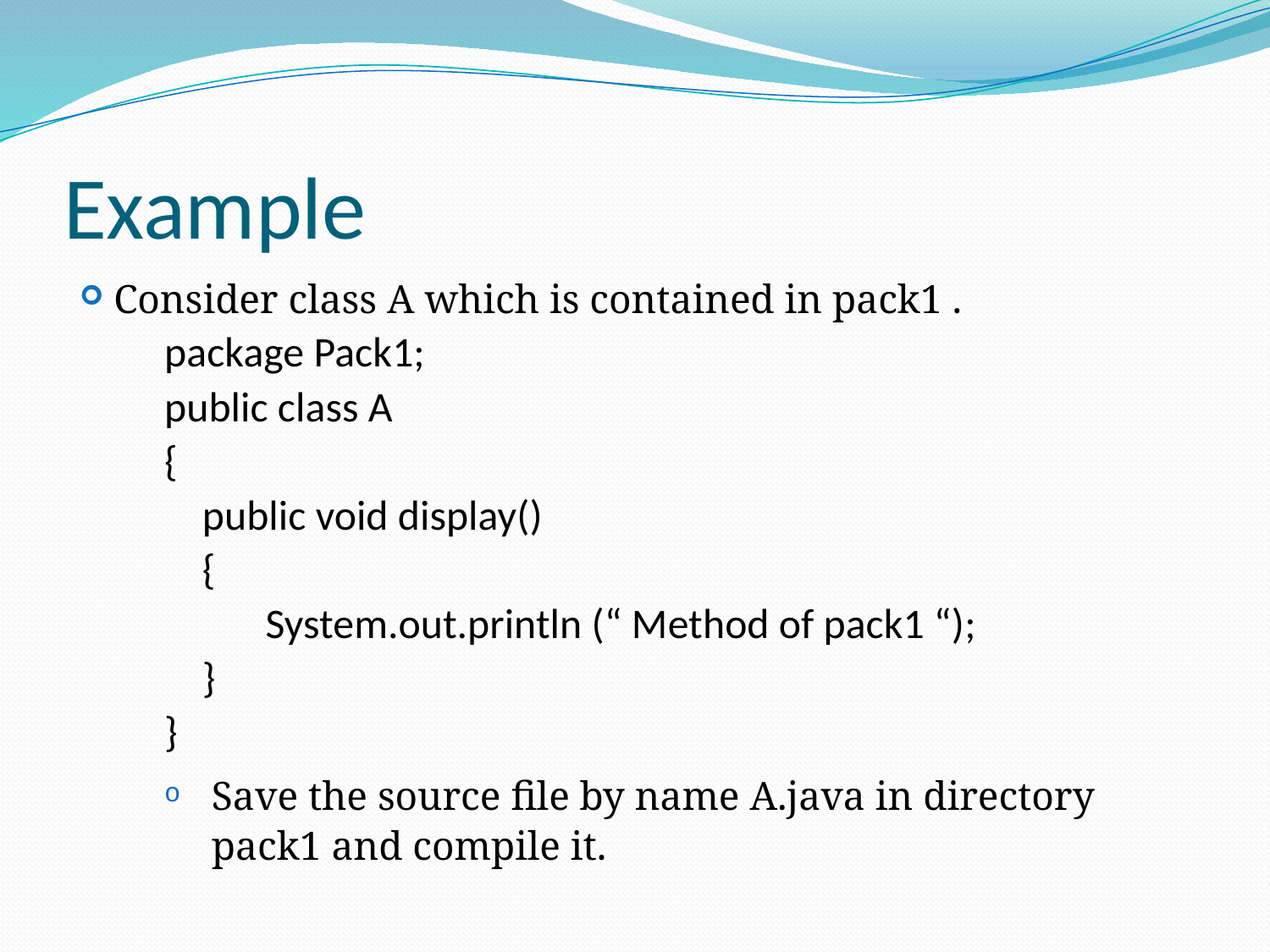

# Example
Consider class A which is contained in pack1 .
package Pack1;
public class A
{
public void display()
{
System.out.println (“ Method of pack1 “);
}
}
Save the source file by name A.java in directory pack1 and compile it.